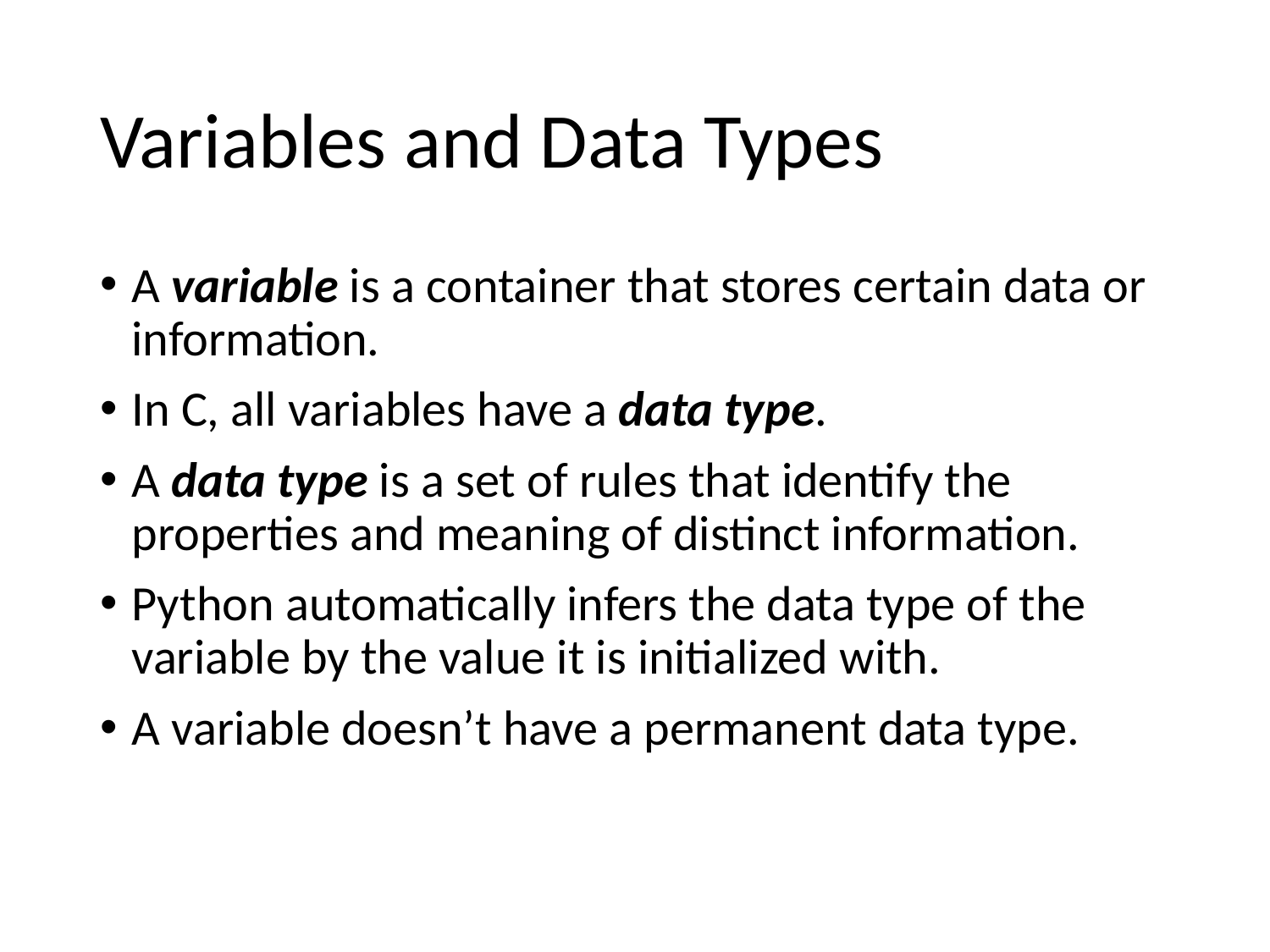

# Variables and Data Types
A variable is a container that stores certain data or information.
In C, all variables have a data type.
A data type is a set of rules that identify the properties and meaning of distinct information.
Python automatically infers the data type of the variable by the value it is initialized with.
A variable doesn’t have a permanent data type.